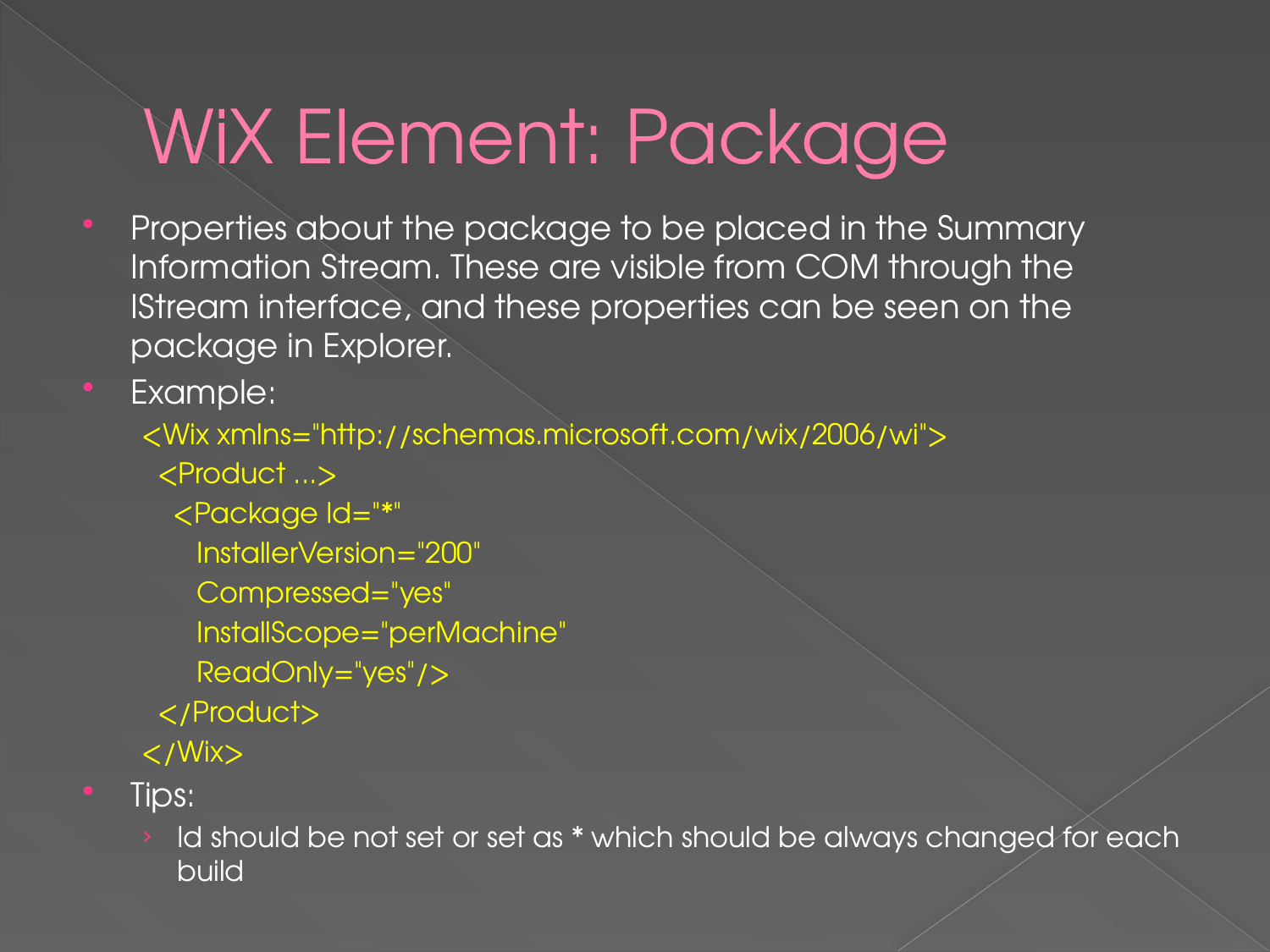

# WiX Element: Package
Properties about the package to be placed in the Summary Information Stream. These are visible from COM through the IStream interface, and these properties can be seen on the package in Explorer.
Example:
<Wix xmlns="http://schemas.microsoft.com/wix/2006/wi">
  <Product ...>
    <Package Id="*"
       InstallerVersion="200"
       Compressed="yes"
       InstallScope="perMachine"
       ReadOnly="yes"/>
  </Product>
</Wix>
Tips:
Id should be not set or set as * which should be always changed for each build